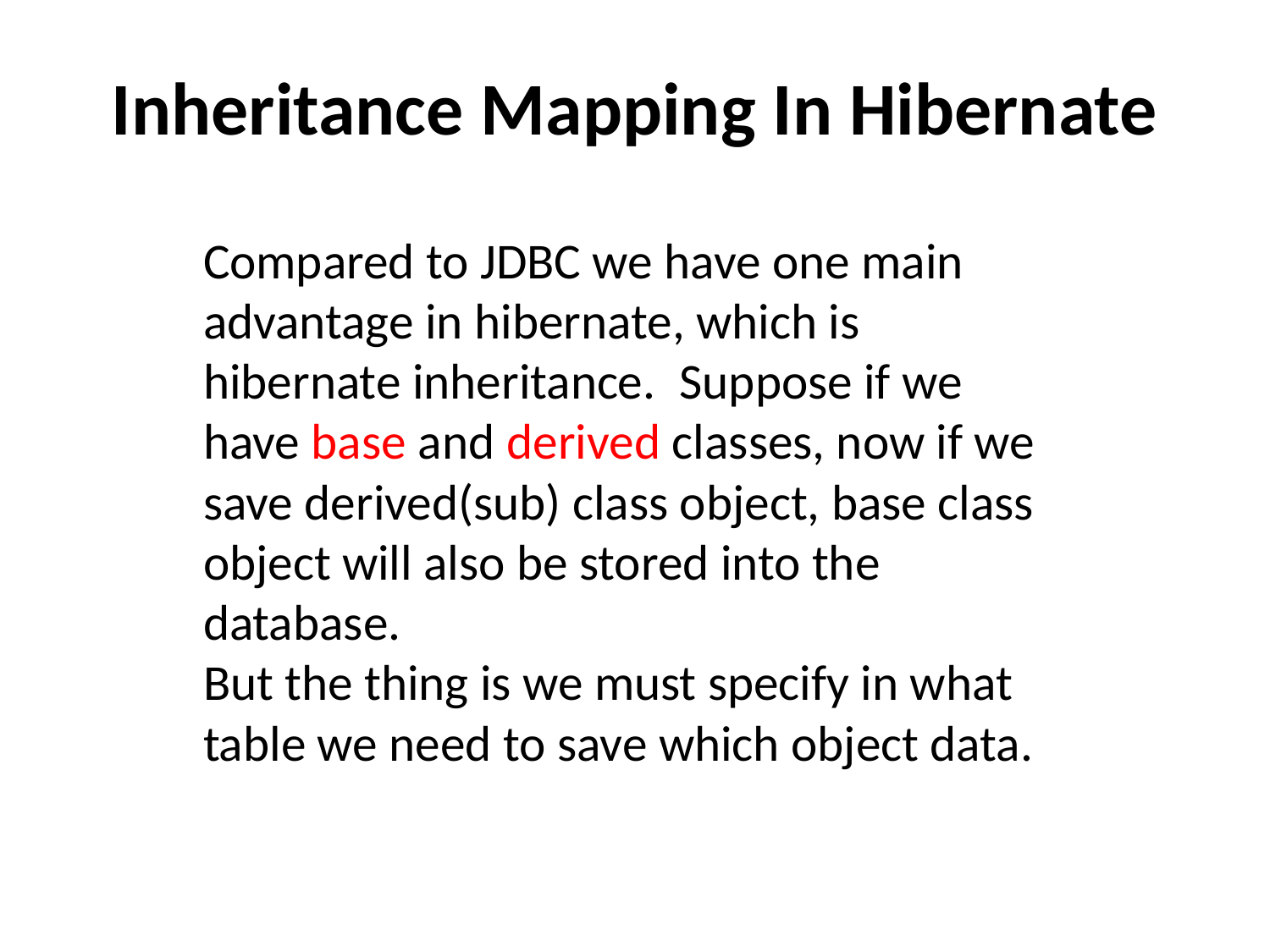

# Inheritance Mapping In Hibernate
Compared to JDBC we have one main advantage in hibernate, which is hibernate inheritance.  Suppose if we have base and derived classes, now if we save derived(sub) class object, base class object will also be stored into the database.
But the thing is we must specify in what table we need to save which object data.